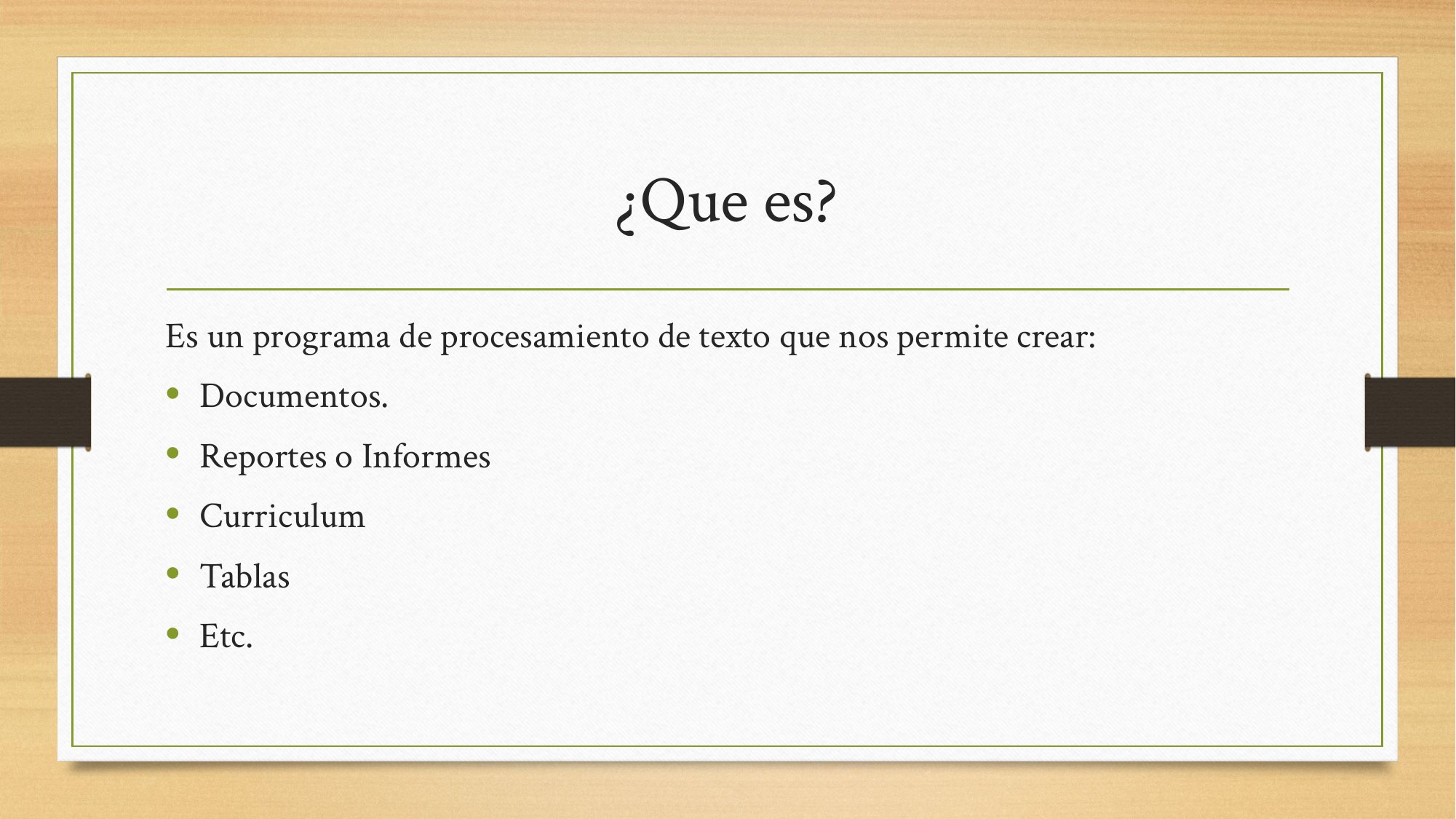

# ¿Que es?
Es un programa de procesamiento de texto que nos permite crear:
Documentos.
Reportes o Informes
Curriculum
Tablas
Etc.